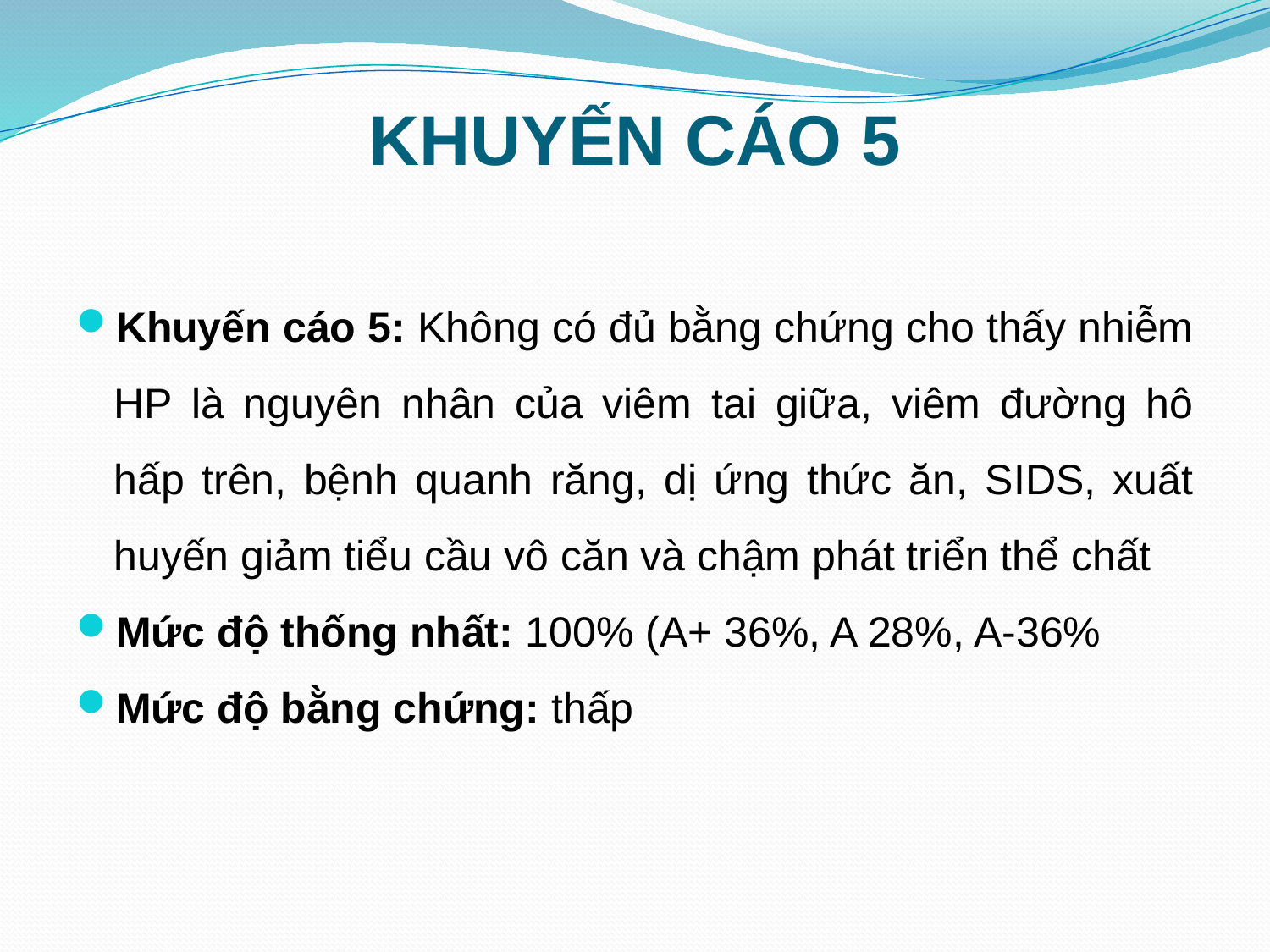

# KHUYẾN CÁO 5
Khuyến cáo 5: Không có đủ bằng chứng cho thấy nhiễm HP là nguyên nhân của viêm tai giữa, viêm đường hô hấp trên, bệnh quanh răng, dị ứng thức ăn, SIDS, xuất huyến giảm tiểu cầu vô căn và chậm phát triển thể chất
Mức độ thống nhất: 100% (A+ 36%, A 28%, A-36%
Mức độ bằng chứng: thấp